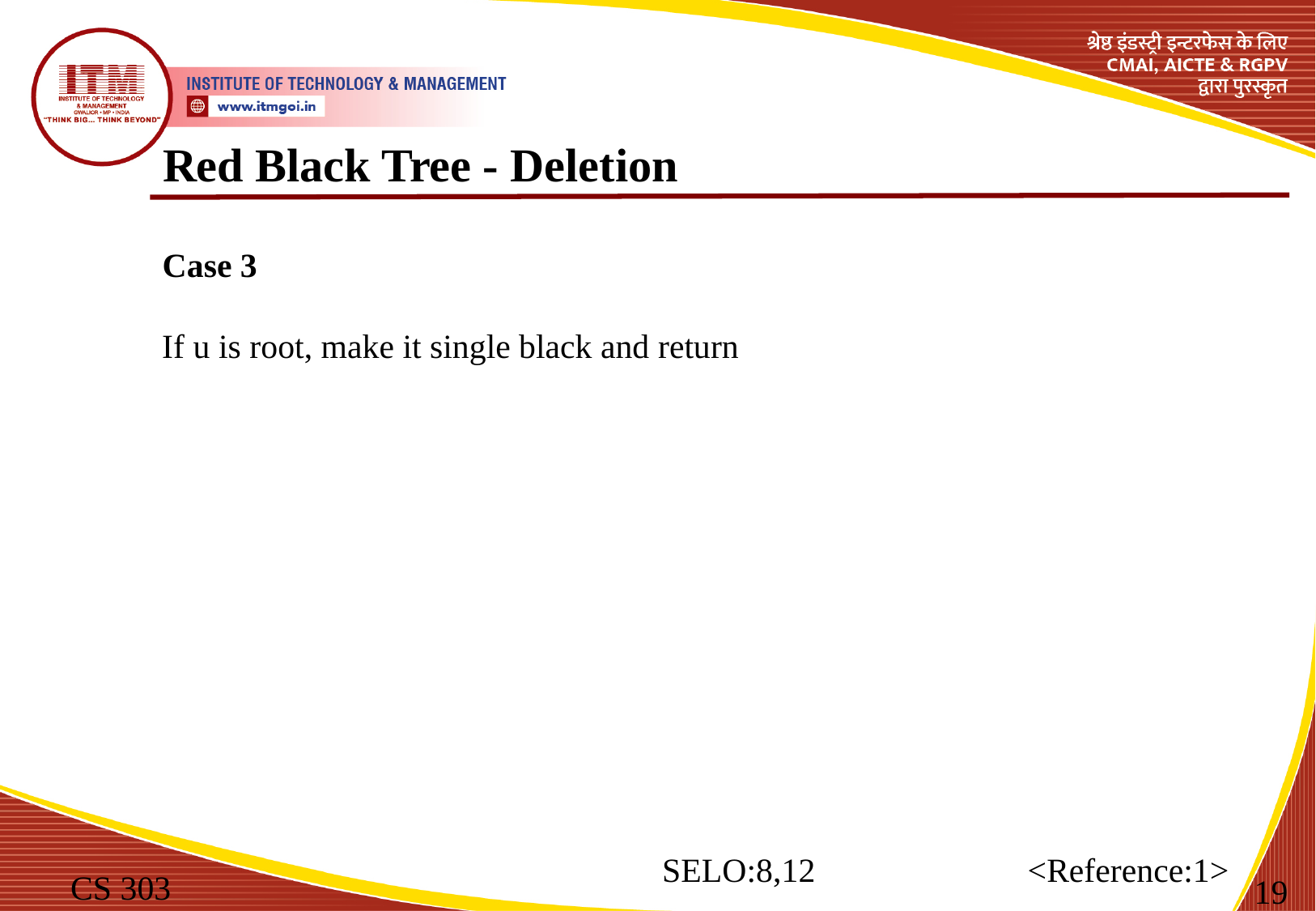

Red Black Tree - Deletion
Case 3
If u is root, make it single black and return
SELO:8,12                         <Reference:1>

CS 303
19